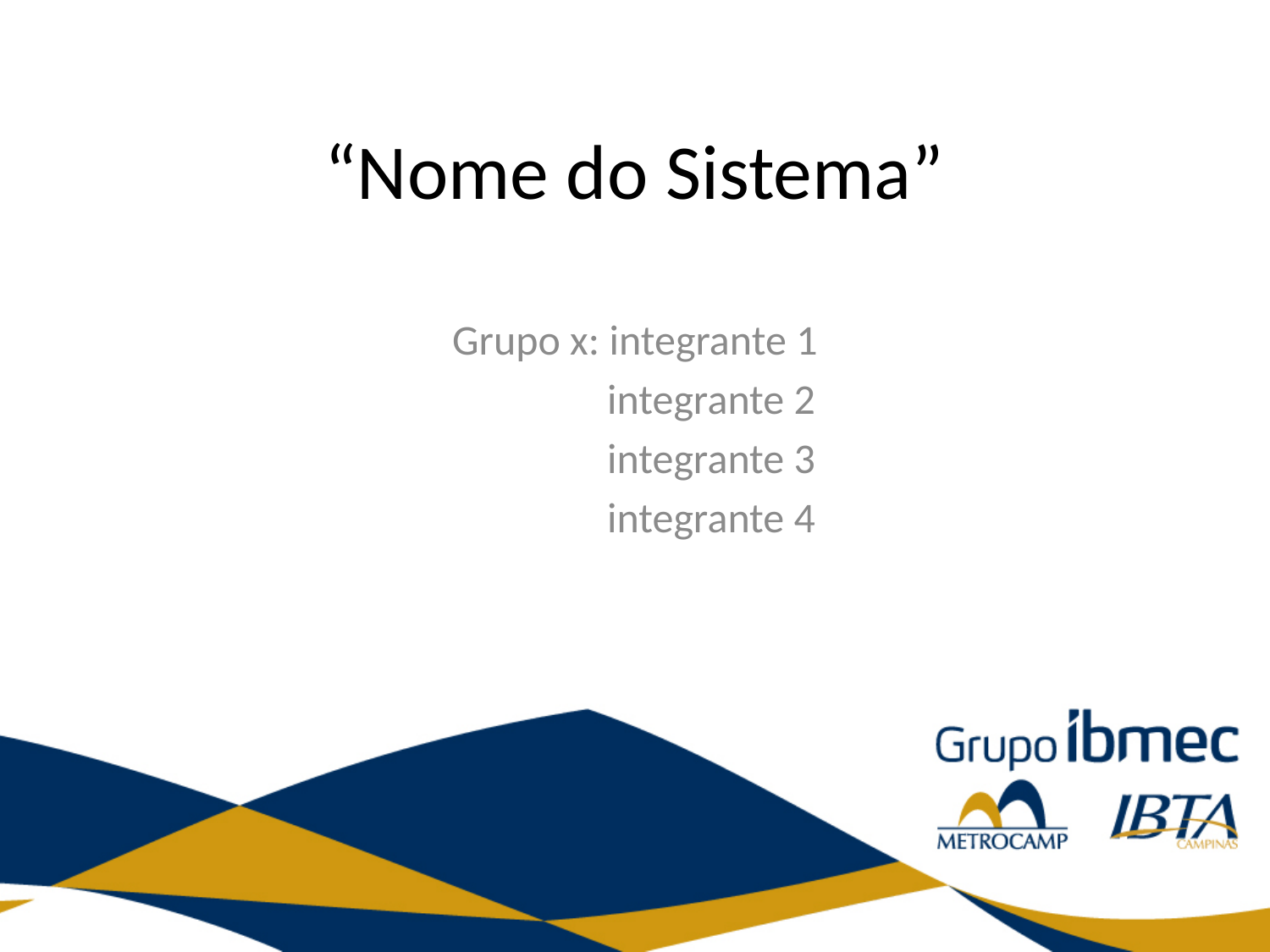

# “Nome do Sistema”
Grupo x: integrante 1
                integrante 2
                integrante 3
                integrante 4